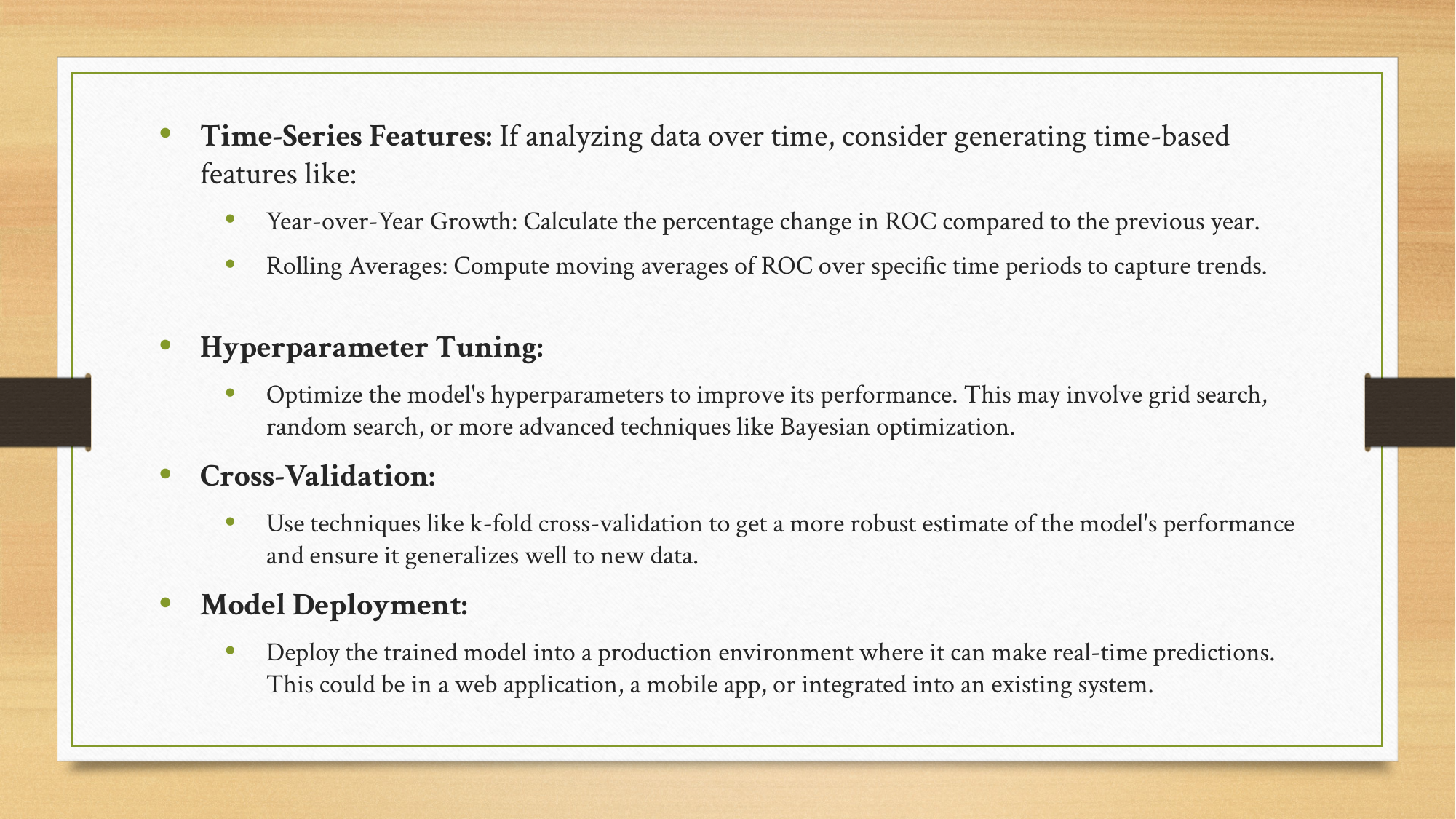

# Time-Series Features: If analyzing data over time, consider generating time-based features like:
Year-over-Year Growth: Calculate the percentage change in ROC compared to the previous year.
Rolling Averages: Compute moving averages of ROC over specific time periods to capture trends.

Hyperparameter Tuning:
Optimize the model's hyperparameters to improve its performance. This may involve grid search, random search, or more advanced techniques like Bayesian optimization.
Cross-Validation:
Use techniques like k-fold cross-validation to get a more robust estimate of the model's performance and ensure it generalizes well to new data.
Model Deployment:
Deploy the trained model into a production environment where it can make real-time predictions. This could be in a web application, a mobile app, or integrated into an existing system.